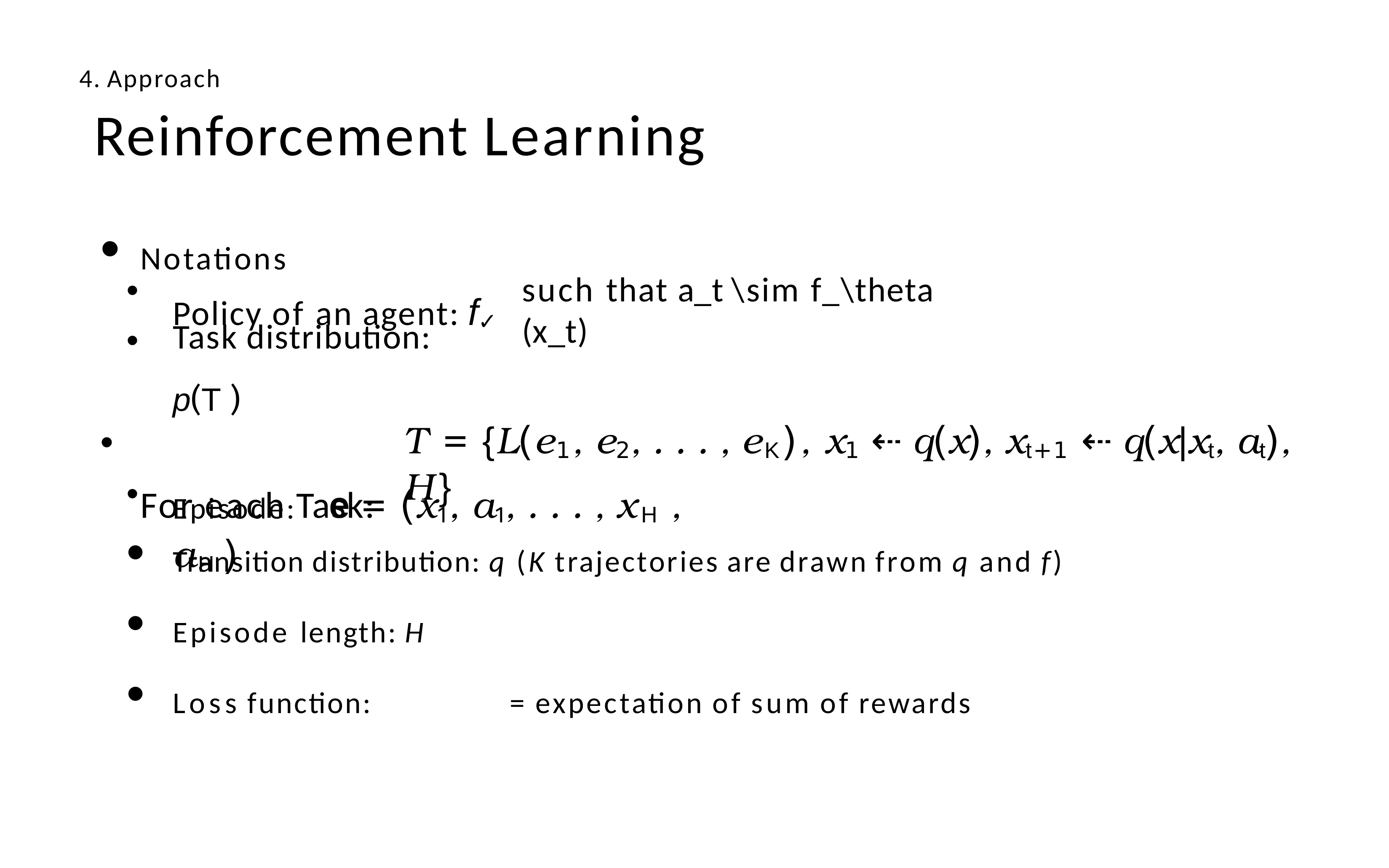

4. Approach
# Reinforcement Learning
Notations
Policy of an agent: f✓
•
•
such that a_t \sim f_\theta (x_t)
Task distribution:	p(T )
For each Task:
T = {L(e1, e2, . . . , eK), x1 ⇠ q(x), xt+1 ⇠ q(x|xt, at), H}
•
•
Transition distribution: q (K trajectories are drawn from q and f)
Episode length: H
Loss function:	= expectation of sum of rewards
Episode:	e = (x1, a1, . . . , xH , aH )